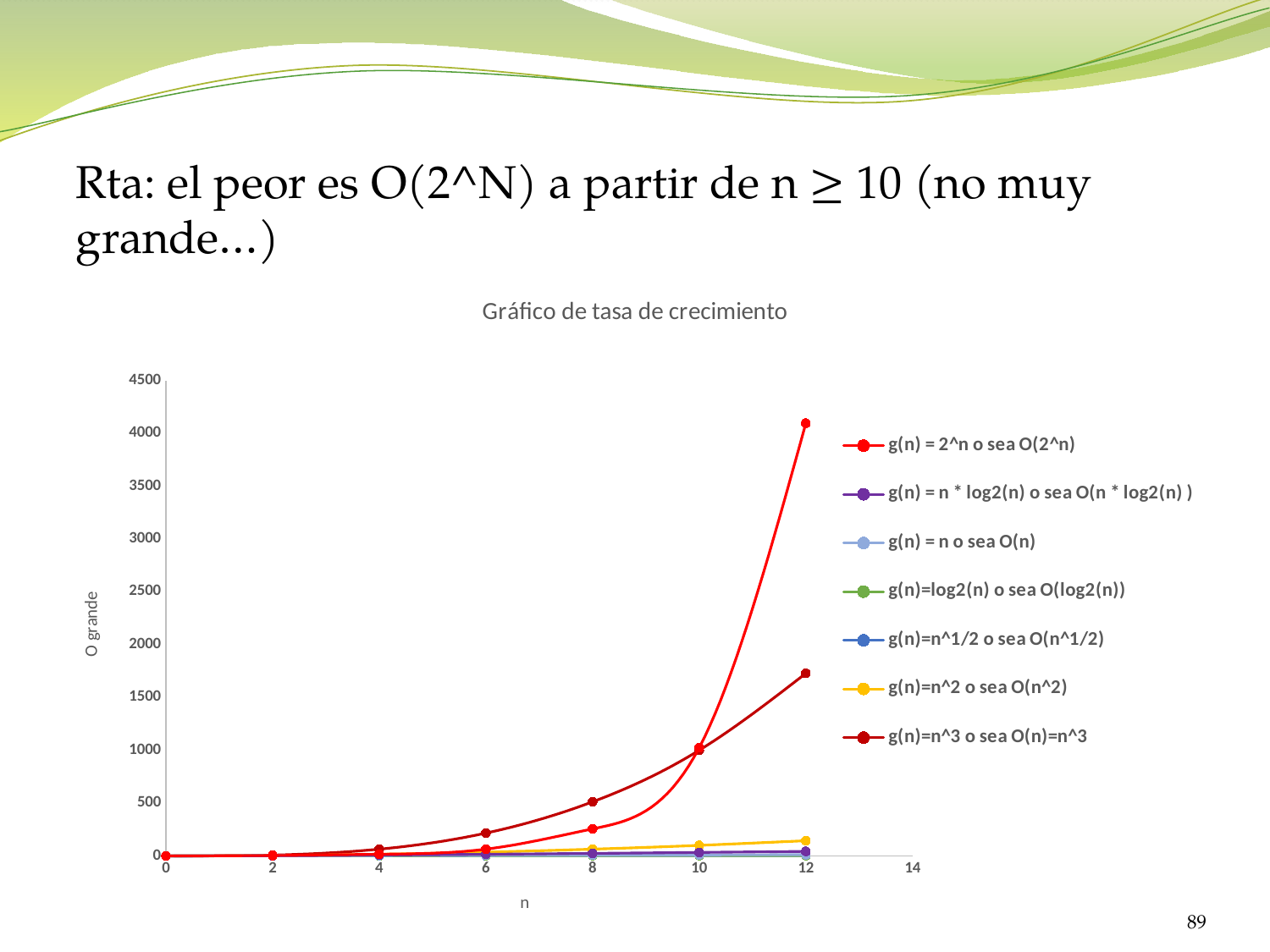

Rta: el peor es O(2^N) a partir de n ≥ 10 (no muy grande…)

### Chart: Gráfico de tasa de crecimiento

| Category | g(n) = 2^n o sea O(2^n) | g(n) = n * log2(n) o sea O(n * log2(n) ) | g(n) = n o sea O(n) | g(n)=log2(n) o sea O(log2(n)) | g(n)=n^1/2 o sea O(n^1/2) | g(n)=n^2 o sea O(n^2) | g(n)=n^3 o sea O(n)=n^3 |
|---|---|---|---|---|---|---|---|
89